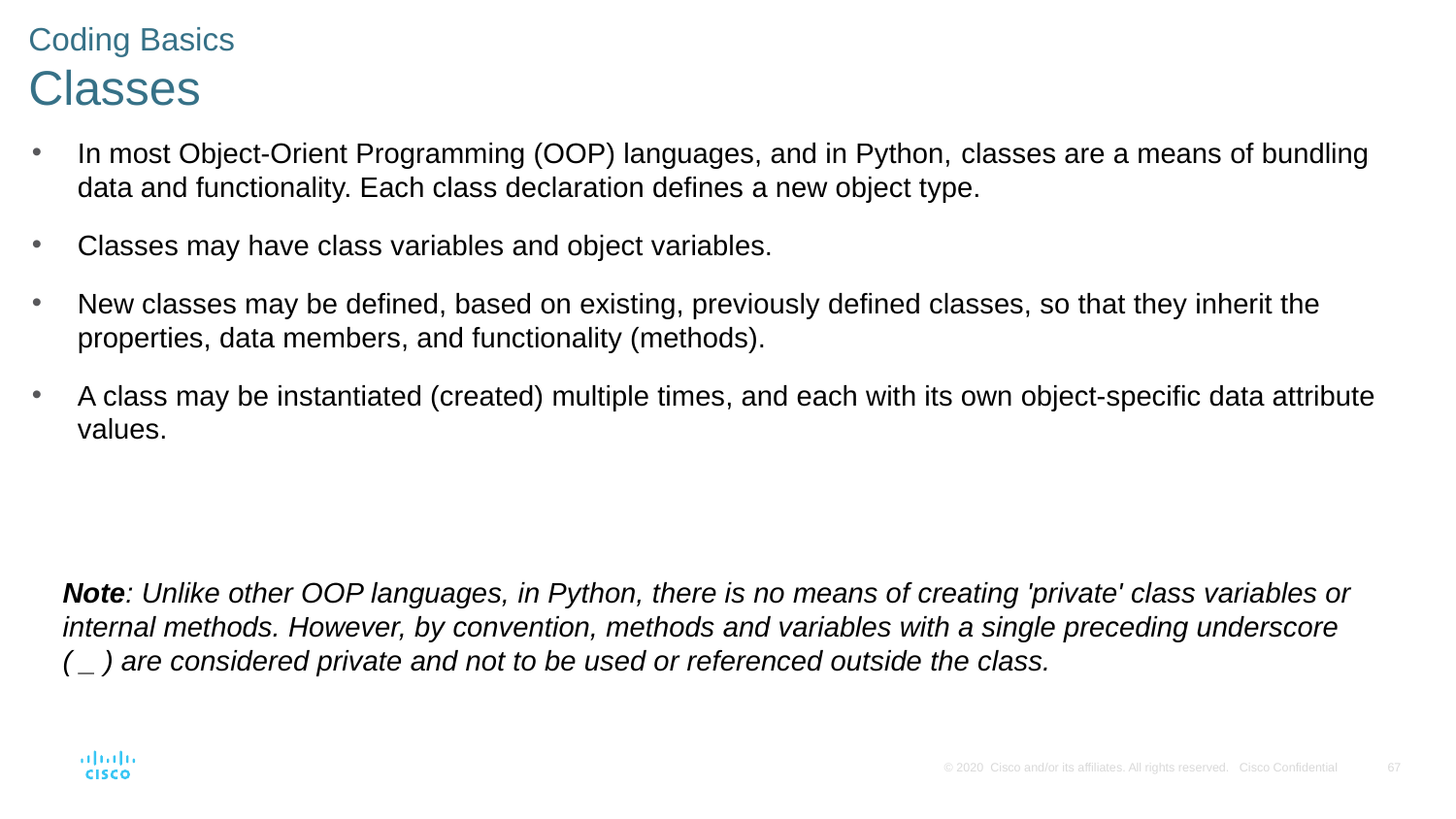

# Coding Basics Classes
In most Object-Orient Programming (OOP) languages, and in Python, classes are a means of bundling data and functionality. Each class declaration defines a new object type.
Classes may have class variables and object variables.
New classes may be defined, based on existing, previously defined classes, so that they inherit the properties, data members, and functionality (methods).
A class may be instantiated (created) multiple times, and each with its own object-specific data attribute values.
Note: Unlike other OOP languages, in Python, there is no means of creating 'private' class variables or internal methods. However, by convention, methods and variables with a single preceding underscore ( _ ) are considered private and not to be used or referenced outside the class.